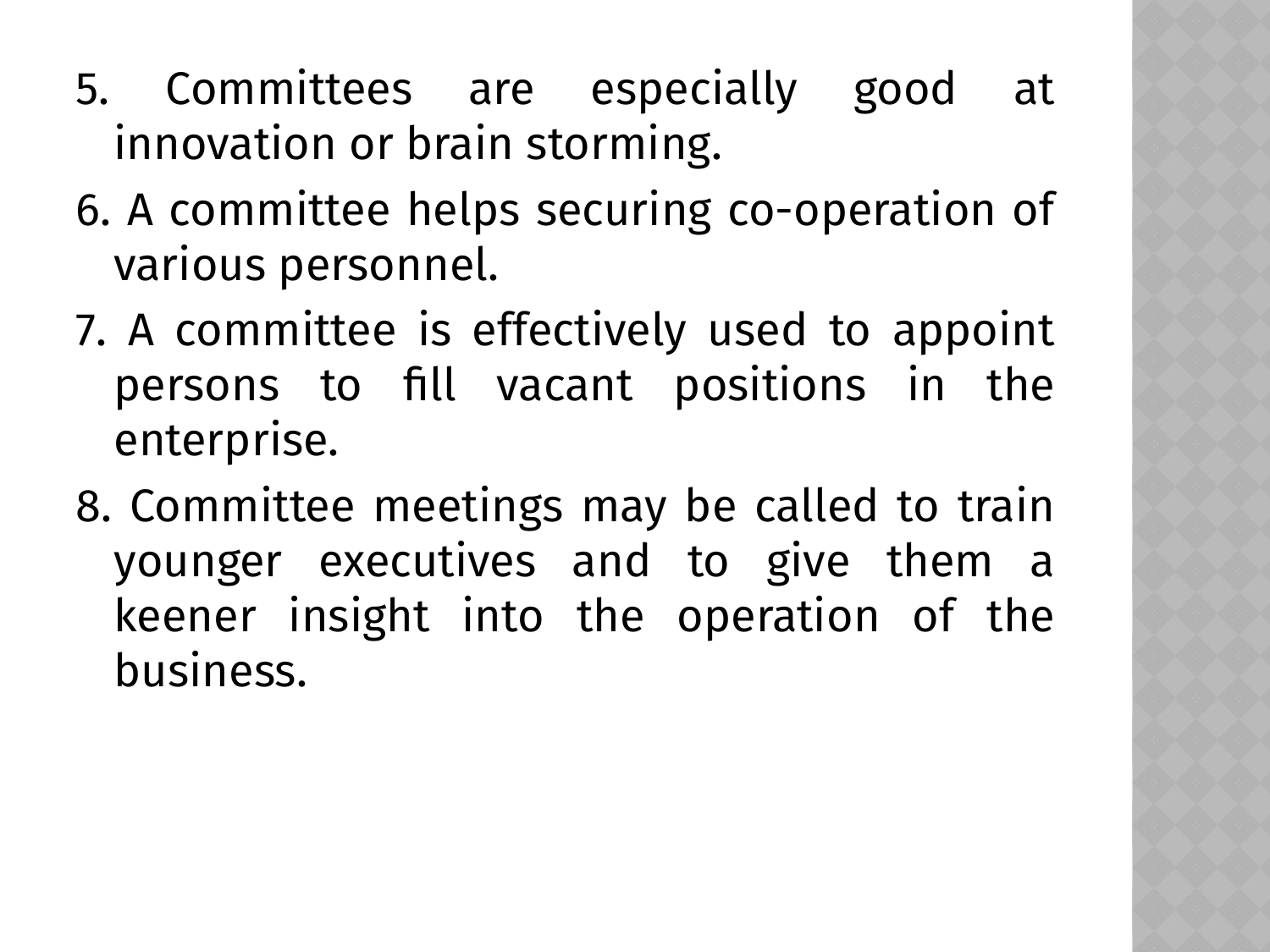

5. Committees are especially good at innovation or brain storming.
6. A committee helps securing co-operation of various personnel.
7. A committee is effectively used to appoint persons to fill vacant positions in the enterprise.
8. Committee meetings may be called to train younger executives and to give them a keener insight into the operation of the business.